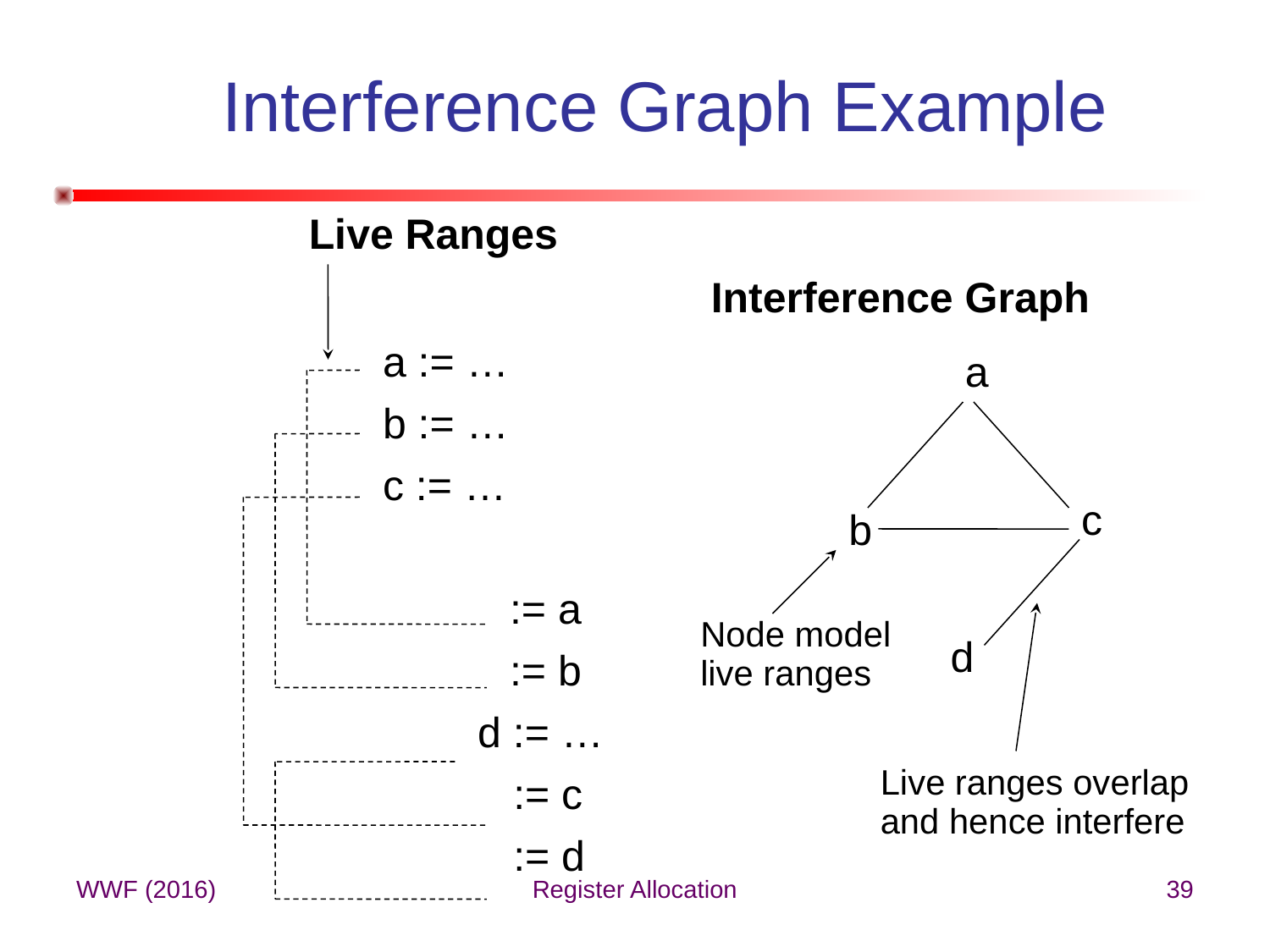

# Interference Graph Example
Live Ranges

Interference Graph
a := …
b := …
c := …

	:= a
	:= b
        d := …
           := c
           := d
a

c

b

Node model
live ranges
d

Live ranges overlap
and hence interfere

WWF (2016)
Register Allocation
39